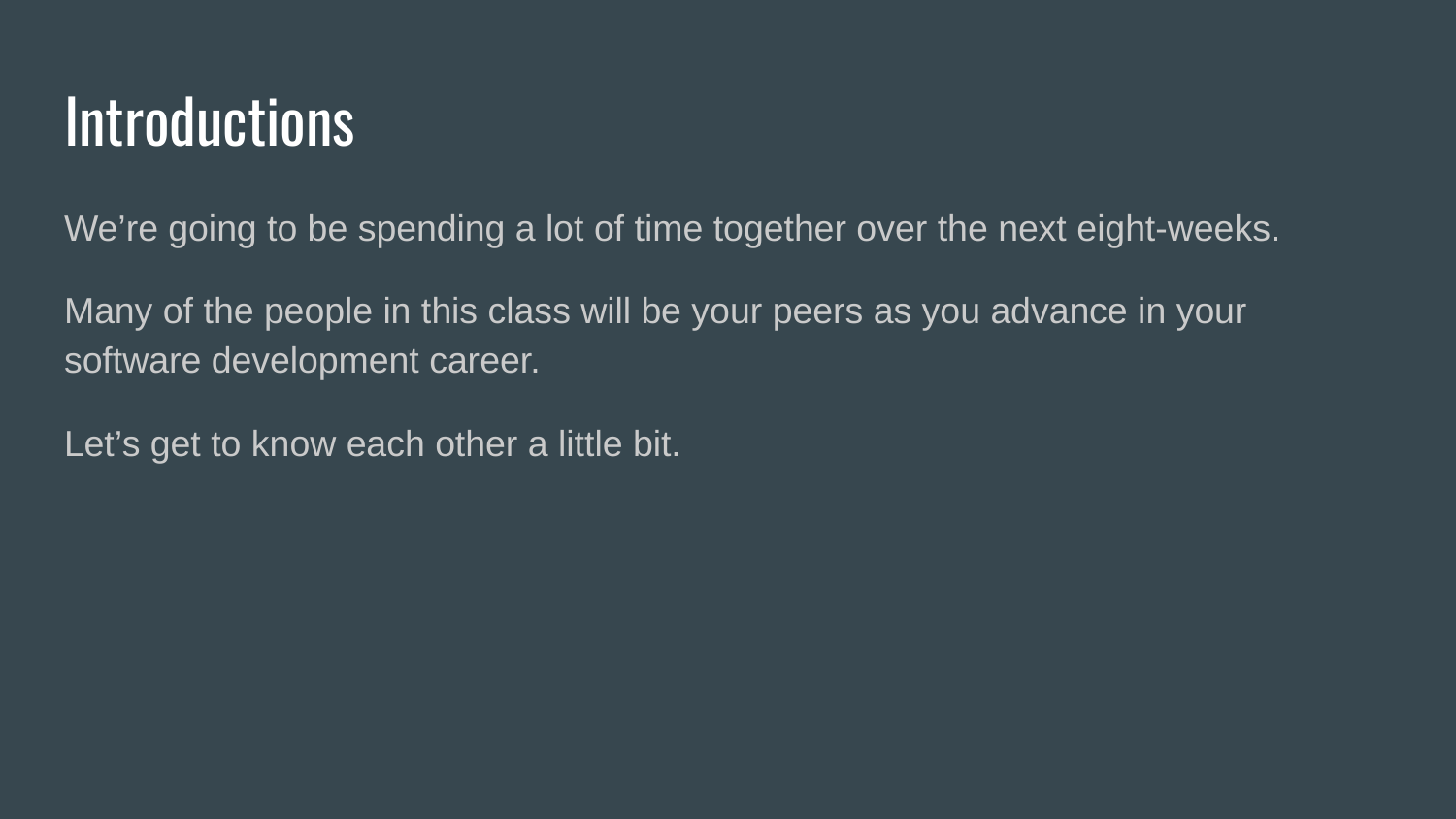

# Introductions
We’re going to be spending a lot of time together over the next eight-weeks.
Many of the people in this class will be your peers as you advance in your software development career.
Let’s get to know each other a little bit.